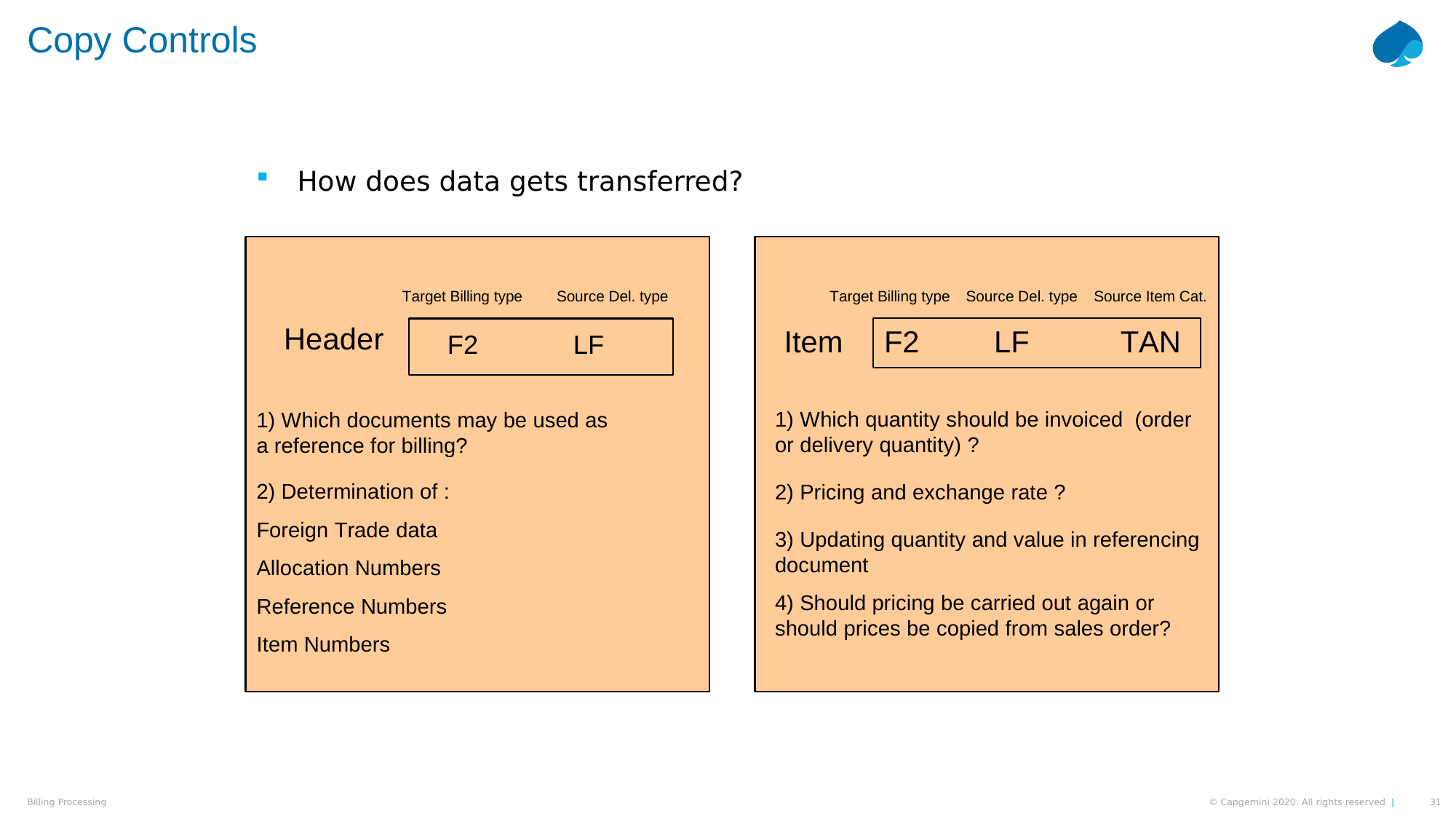

# Copy Controls
How does data gets transferred?

Target Billing type        Source Del. type
Header       F2            LF
1) Which documents may be used as a reference for billing?
2) Determination of :
Foreign Trade data
Allocation Numbers
Reference Numbers
Item Numbers

Target Billing type   Source Del. type   Source Item Cat.
Item    F2        LF          TAN
1) Which quantity should be invoiced (order or delivery quantity) ?
2) Pricing and exchange rate ?
3) Updating quantity and value in referencing document
4) Should pricing be carried out again or should prices be copied from sales order?